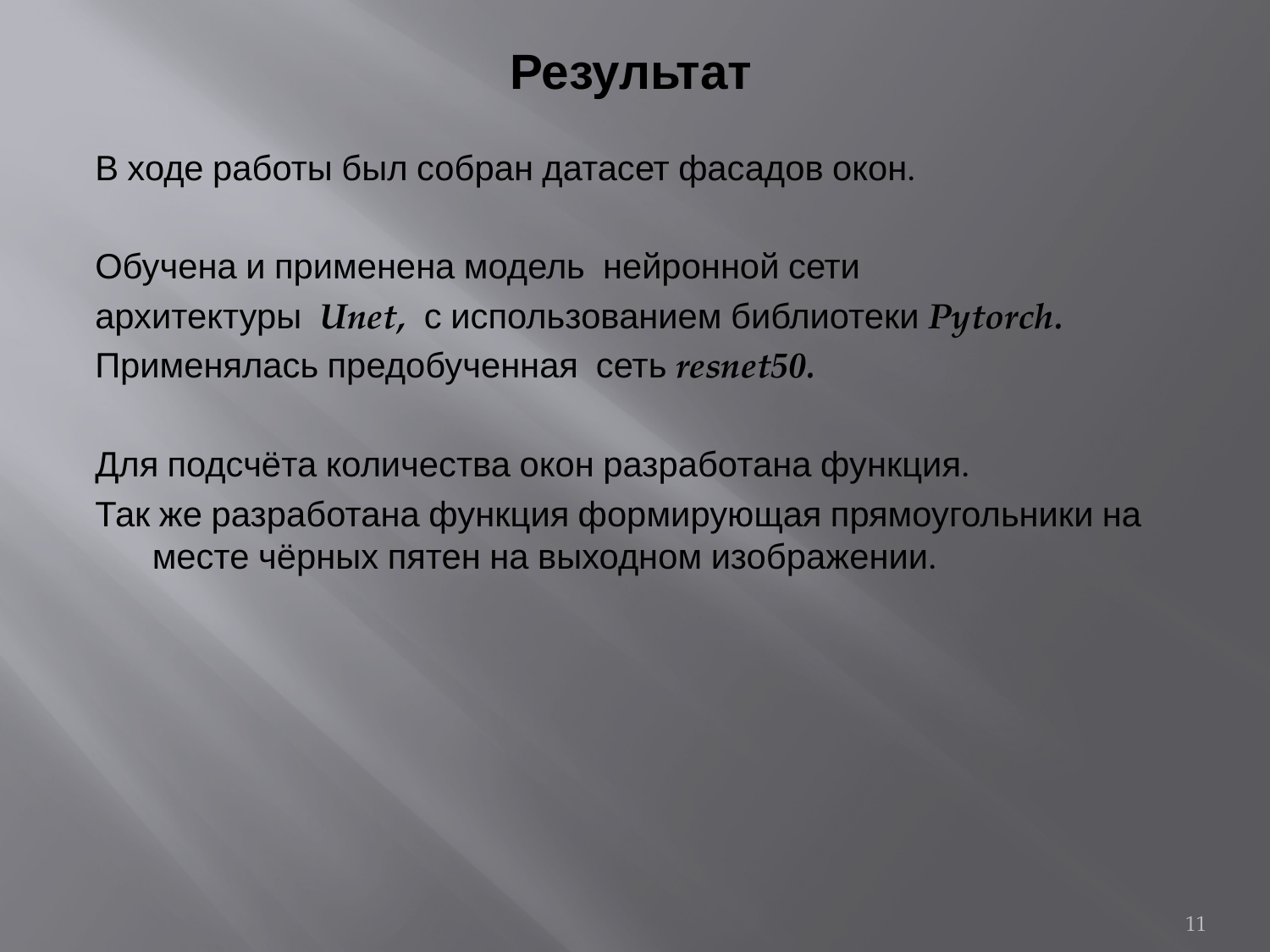

# Результат
В ходе работы был собран датасет фасадов окон.

Обучена и применена модель  нейронной сети
архитектуры  Unet,  с использованием библиотеки Pytorch.
Применялась предобученная  сеть resnet50.

Для подсчёта количества окон разработана функция.
Так же разработана функция формирующая прямоугольники на месте чёрных пятен на выходном изображении.
11